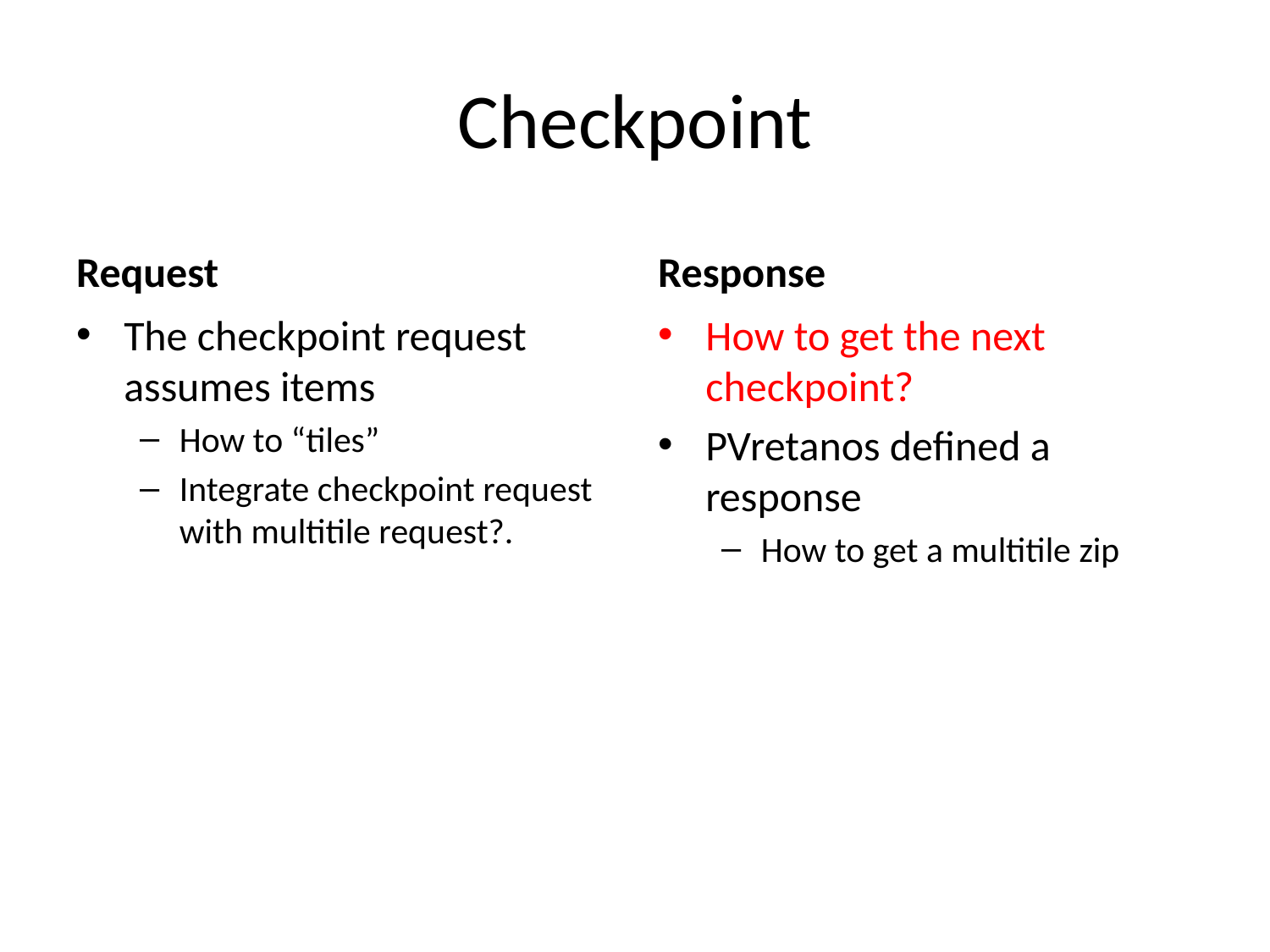

# Checkpoint
Request
Response
The checkpoint request assumes items
How to “tiles”
Integrate checkpoint request with multitile request?.
How to get the next checkpoint?
PVretanos defined a response
How to get a multitile zip